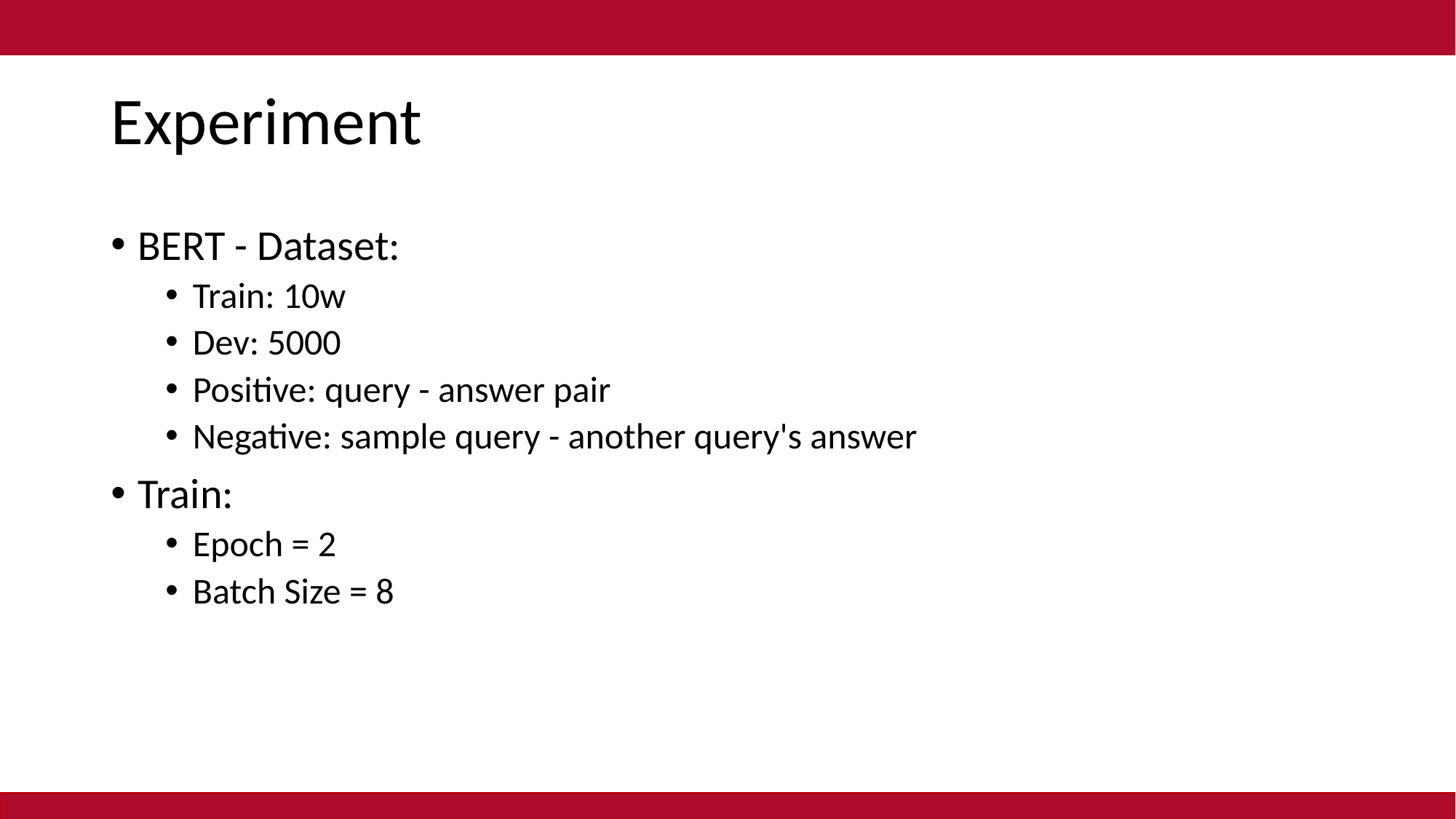

# Experiment
BERT - Dataset:
Train: 10w
Dev: 5000
Positive: query - answer pair
Negative: sample query - another query's answer
Train:
Epoch = 2
Batch Size = 8